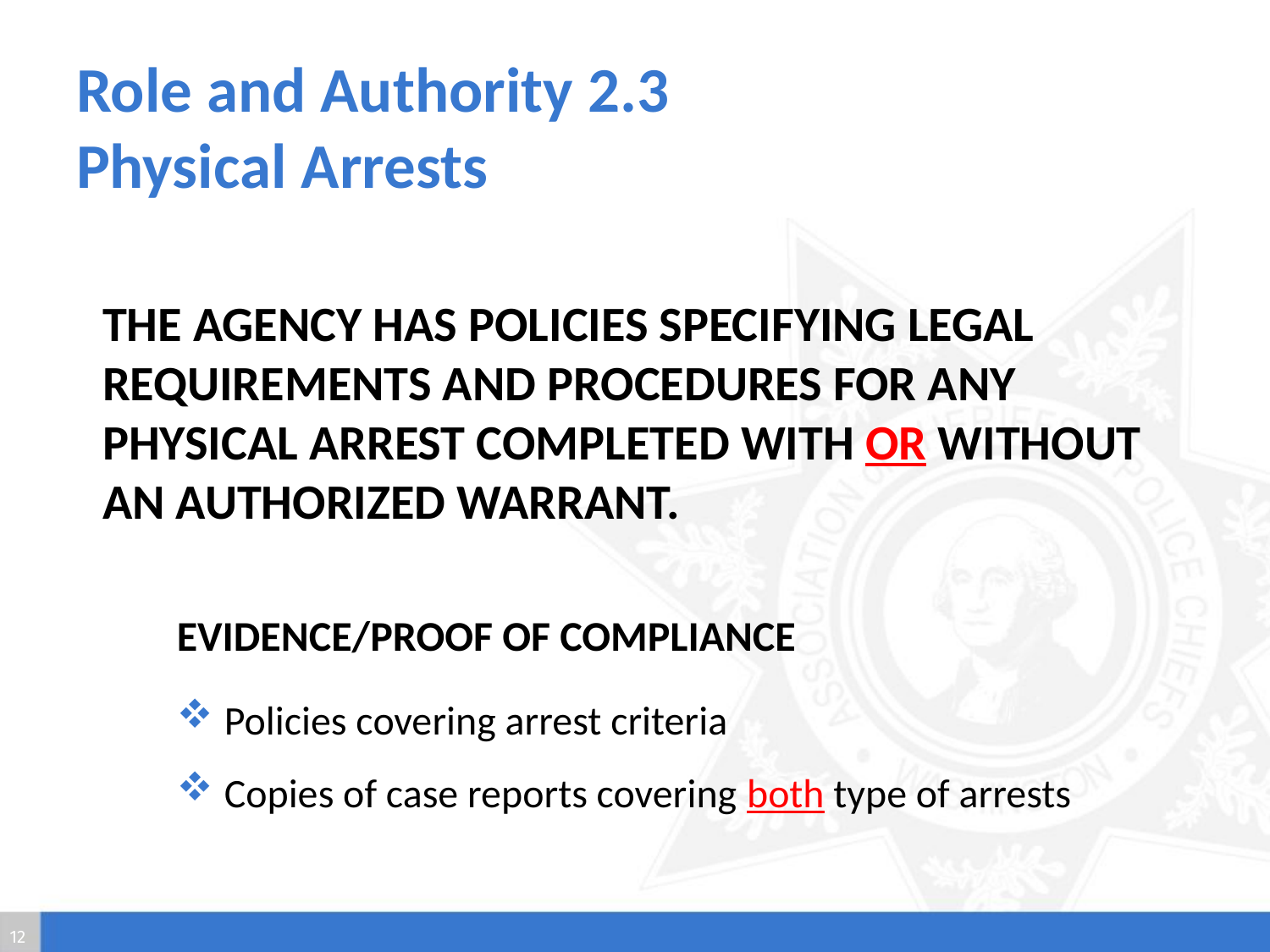

# Role and Authority 2.3 Physical Arrests
The agency has policies specifying legal requirements and procedures for any physical arrest completed with or without an authorized warrant.
Evidence/Proof of Compliance
Policies covering arrest criteria
Copies of case reports covering both type of arrests
12